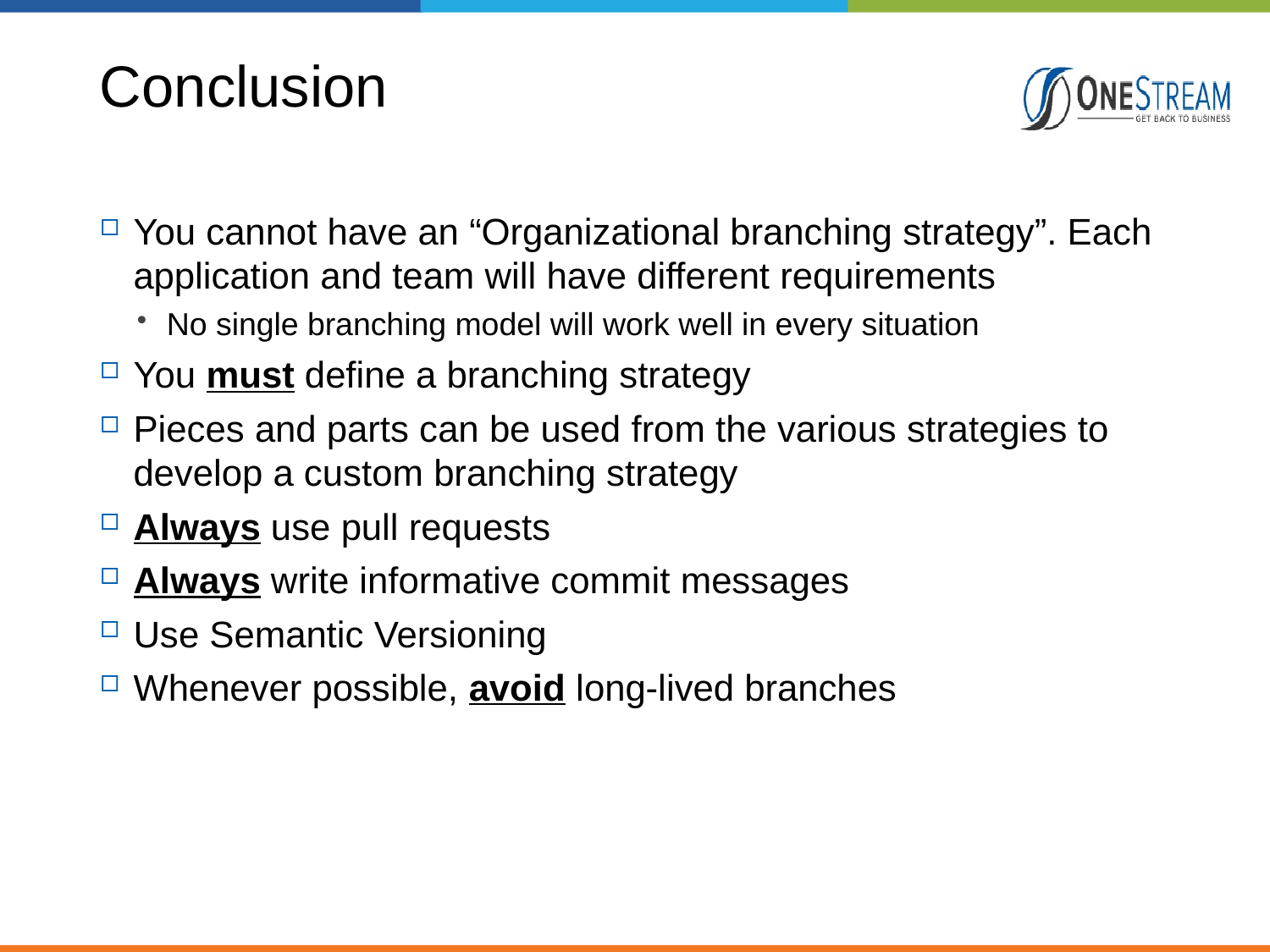

# Conclusion
You cannot have an “Organizational branching strategy”. Each application and team will have different requirements
No single branching model will work well in every situation
You must define a branching strategy
Pieces and parts can be used from the various strategies to develop a custom branching strategy
Always use pull requests
Always write informative commit messages
Use Semantic Versioning
Whenever possible, avoid long-lived branches